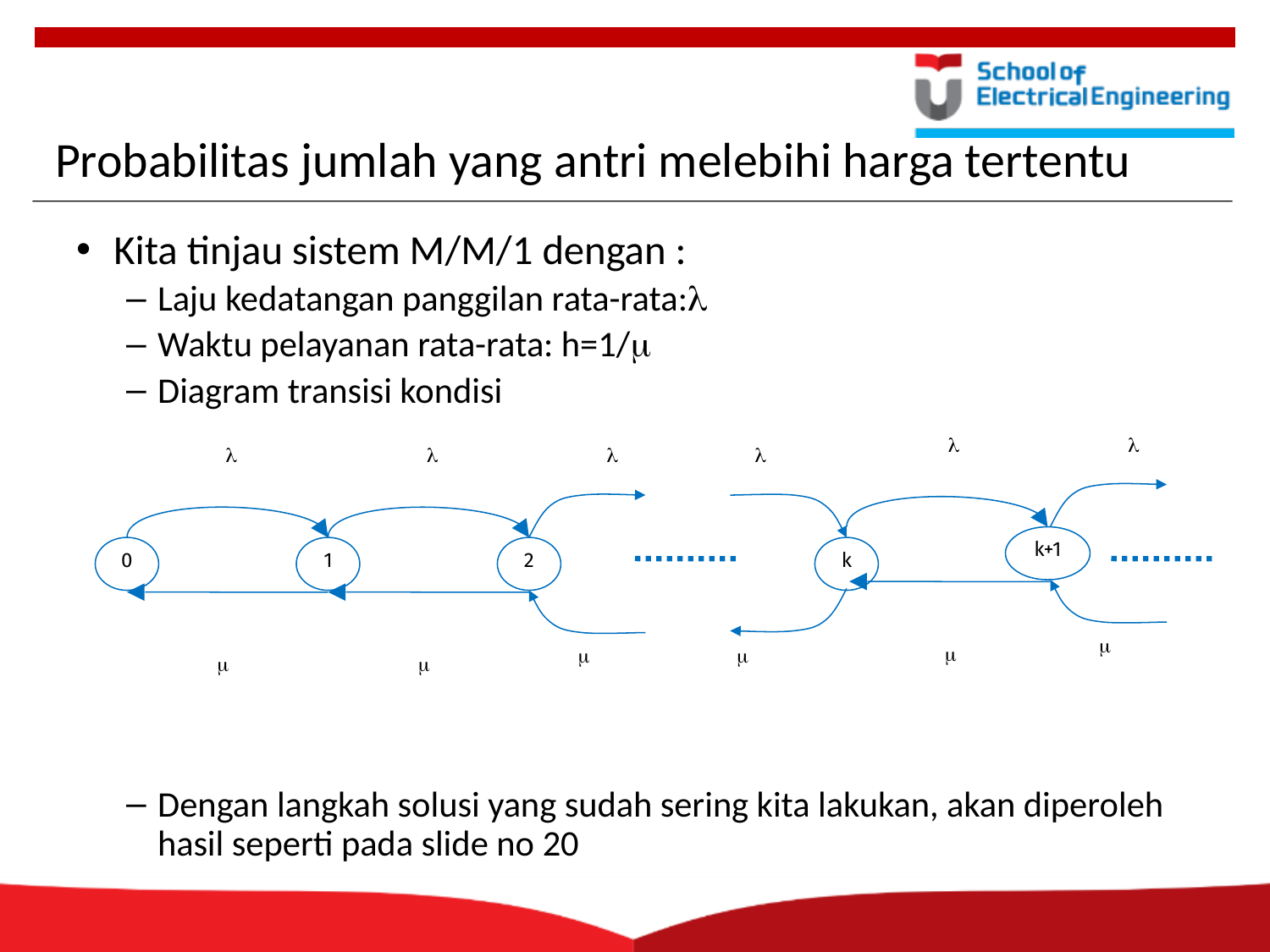

# Probabilitas jumlah yang antri melebihi harga tertentu
Kita tinjau sistem M/M/1 dengan :
Laju kedatangan panggilan rata-rata:λ
Waktu pelayanan rata-rata: h=1/μ
Diagram transisi kondisi

Dengan langkah solusi yang sudah sering kita lakukan, akan diperoleh hasil seperti pada slide no 20
λ
λ
λ
λ
λ
λ

k+1
0
1
2
k

μ
μ
μ
μ
μ
μ